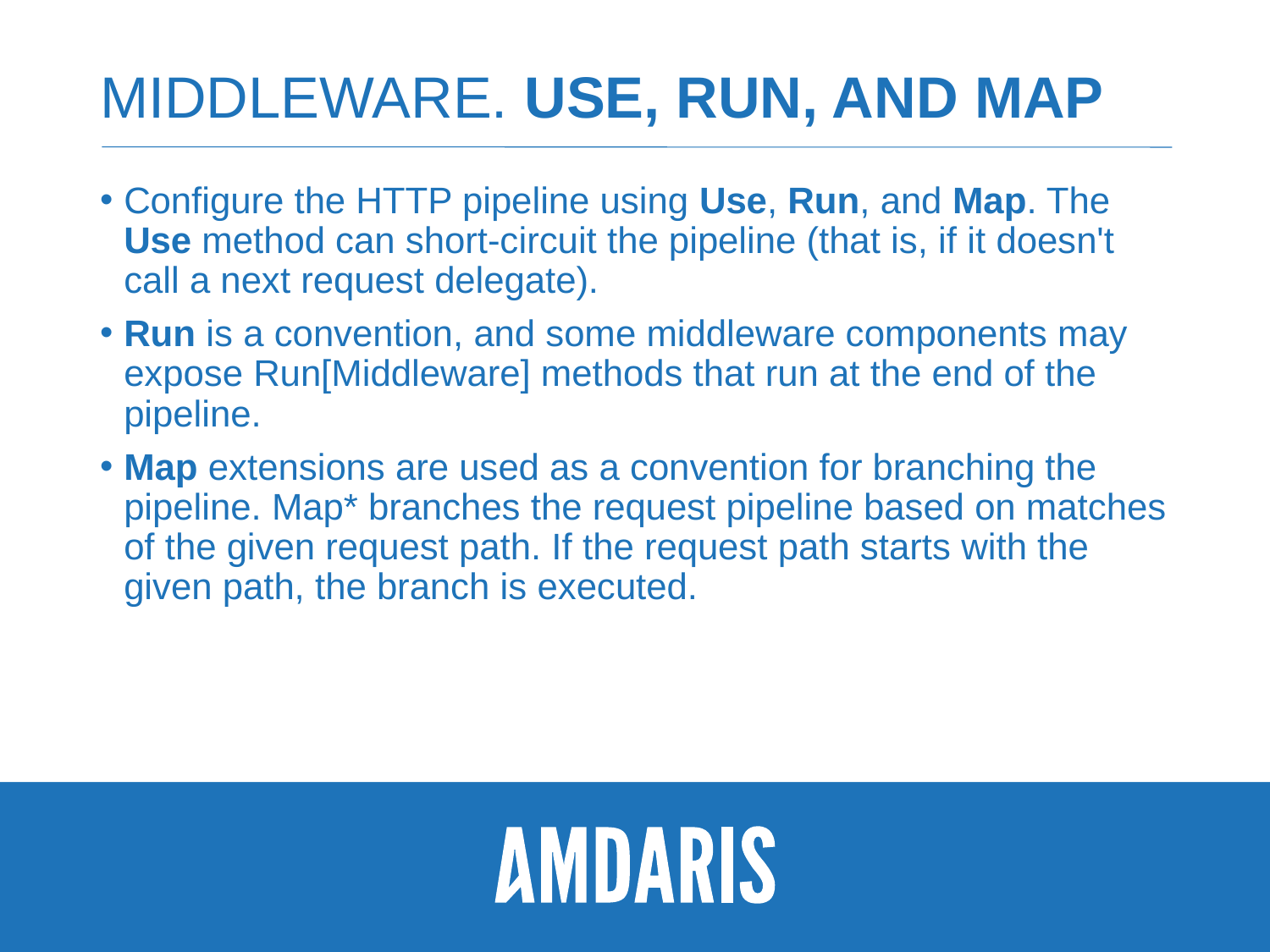

# MIDDLEWARE. Use, Run, and Map
Configure the HTTP pipeline using Use, Run, and Map. The Use method can short-circuit the pipeline (that is, if it doesn't call a next request delegate).
Run is a convention, and some middleware components may expose Run[Middleware] methods that run at the end of the pipeline.
Map extensions are used as a convention for branching the pipeline. Map* branches the request pipeline based on matches of the given request path. If the request path starts with the given path, the branch is executed.